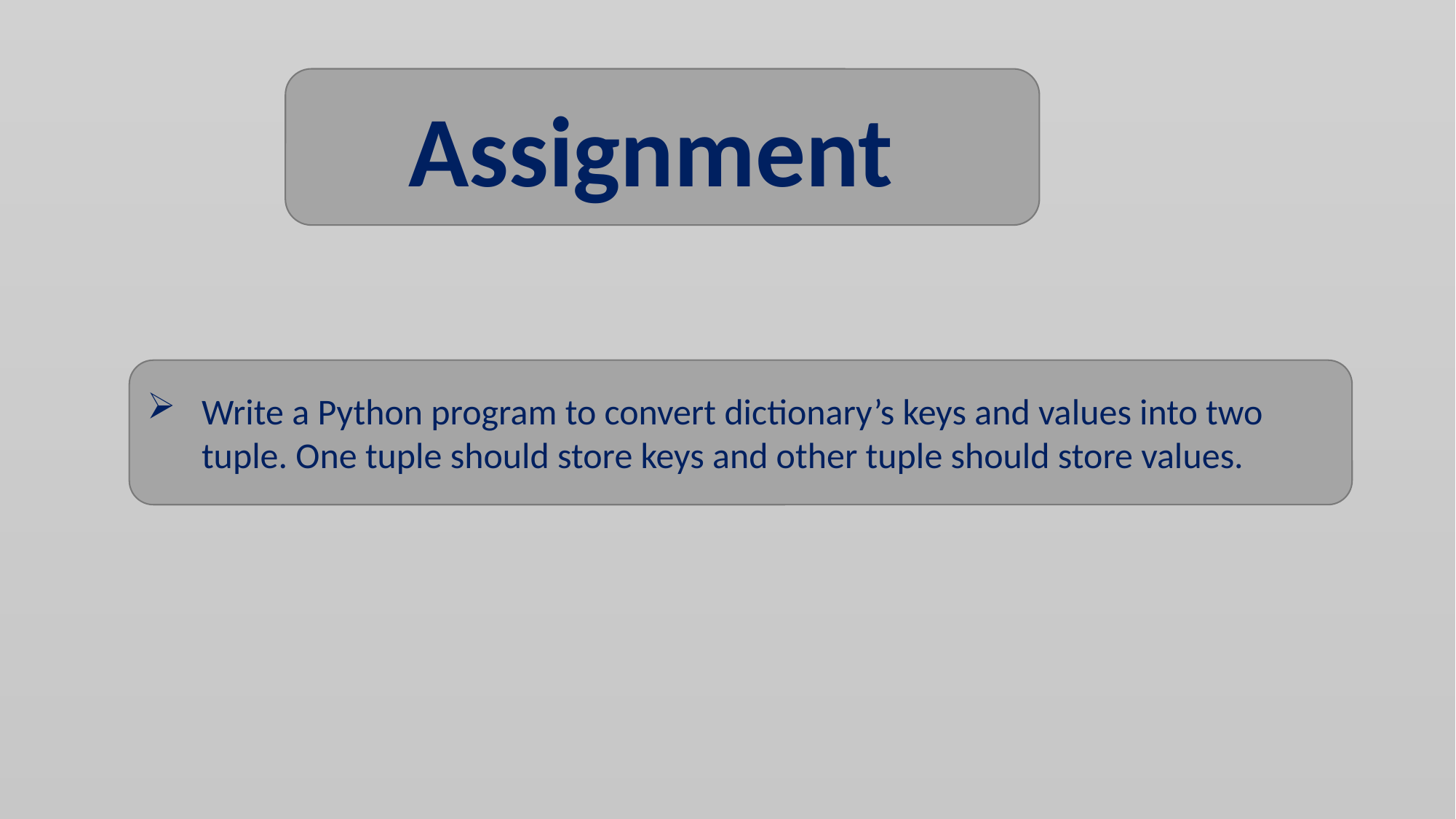

Assignment
Write a Python program to convert dictionary’s keys and values into two tuple. One tuple should store keys and other tuple should store values.